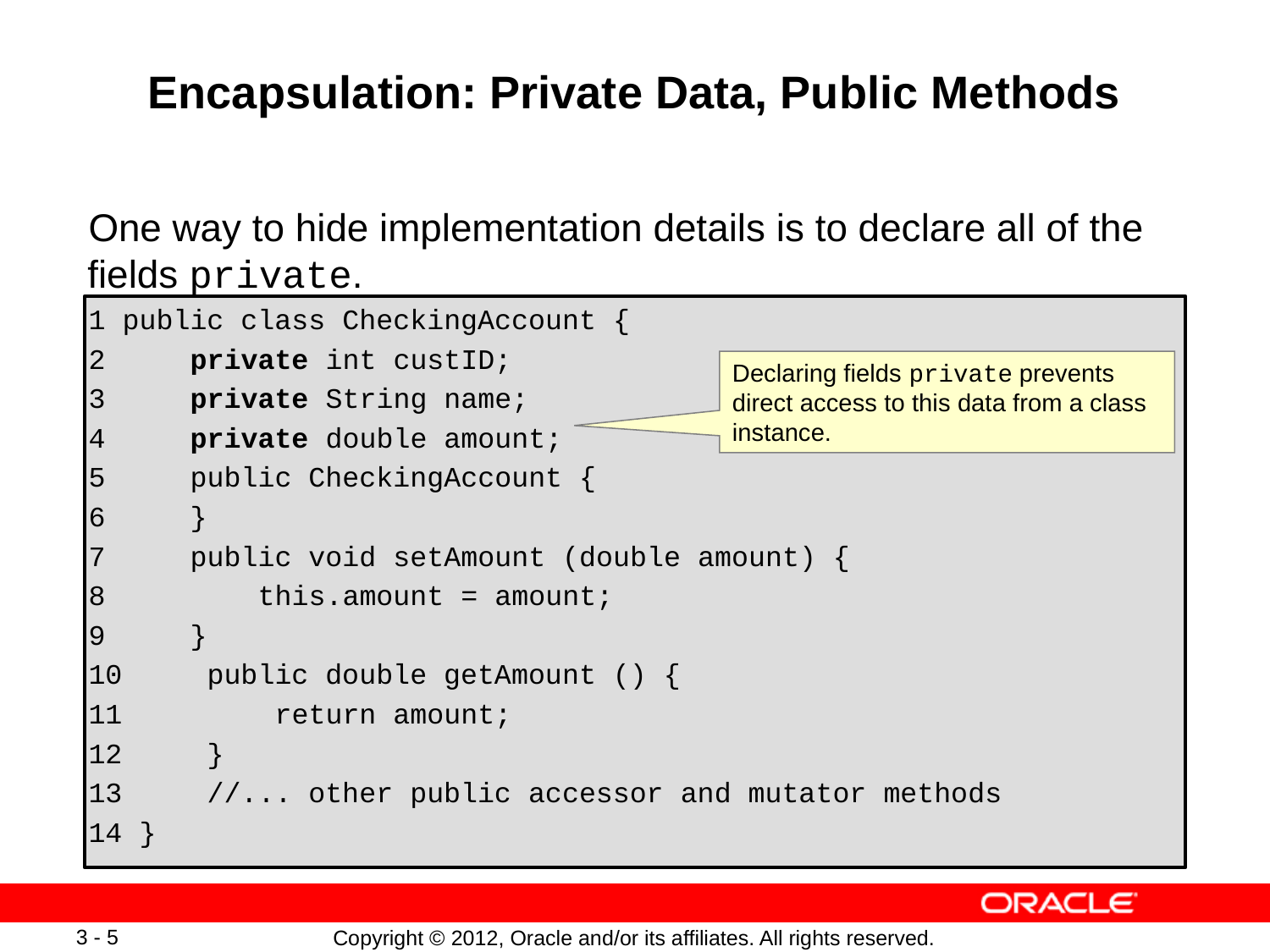

# Encapsulation: Private Data, Public Methods
One way to hide implementation details is to declare all of the fields private.
 public class CheckingAccount {
     private int custID;
     private String name;
     private double amount;
     public CheckingAccount {
     }
     public void setAmount (double amount) {
         this.amount = amount;
     }
     public double getAmount () {
         return amount;
     }
     //... other public accessor and mutator methods
 }

Declaring fields private prevents direct access to this data from a class instance.